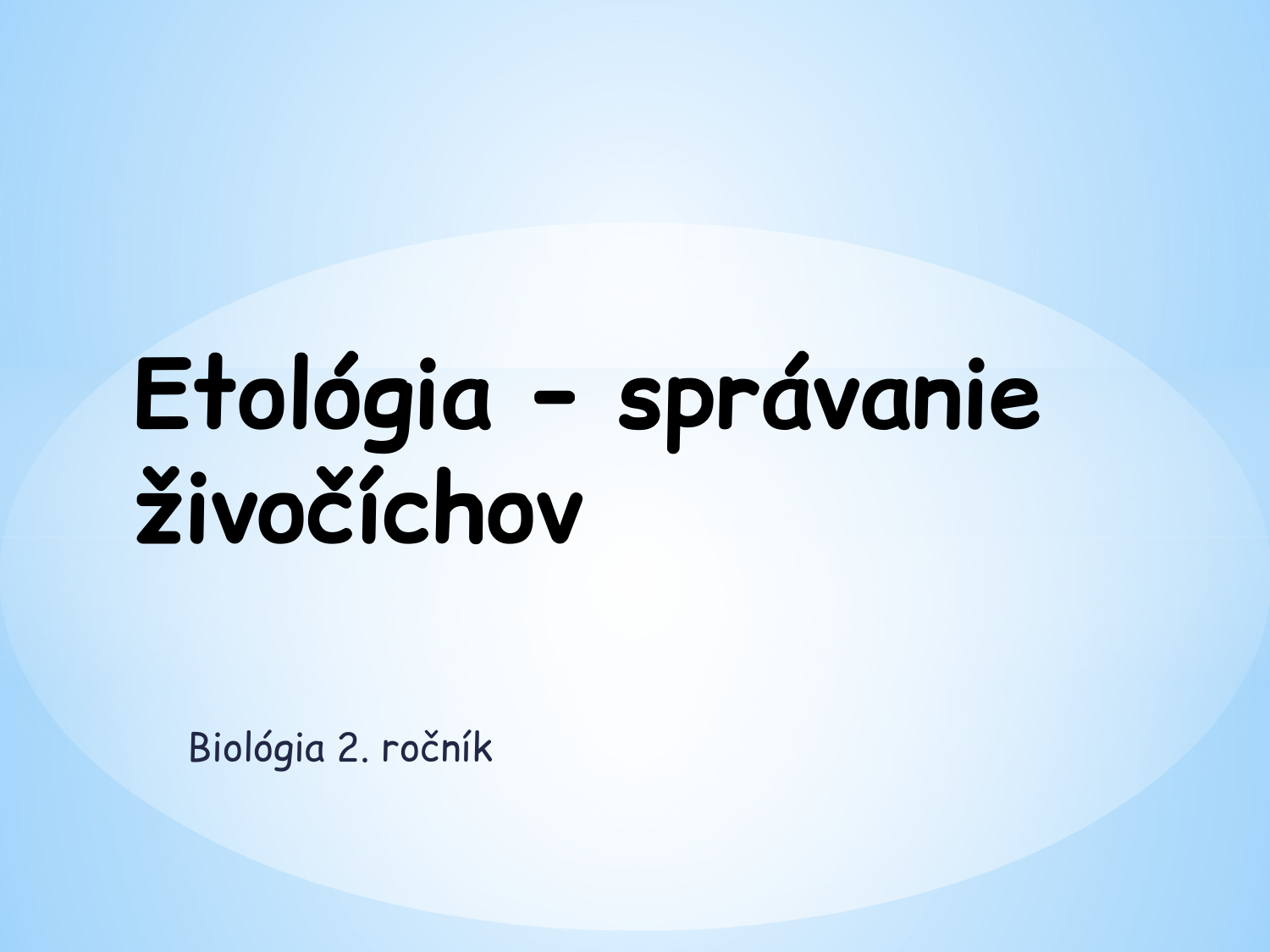

# Etológia – správanie živočíchov
Biológia 2. ročník